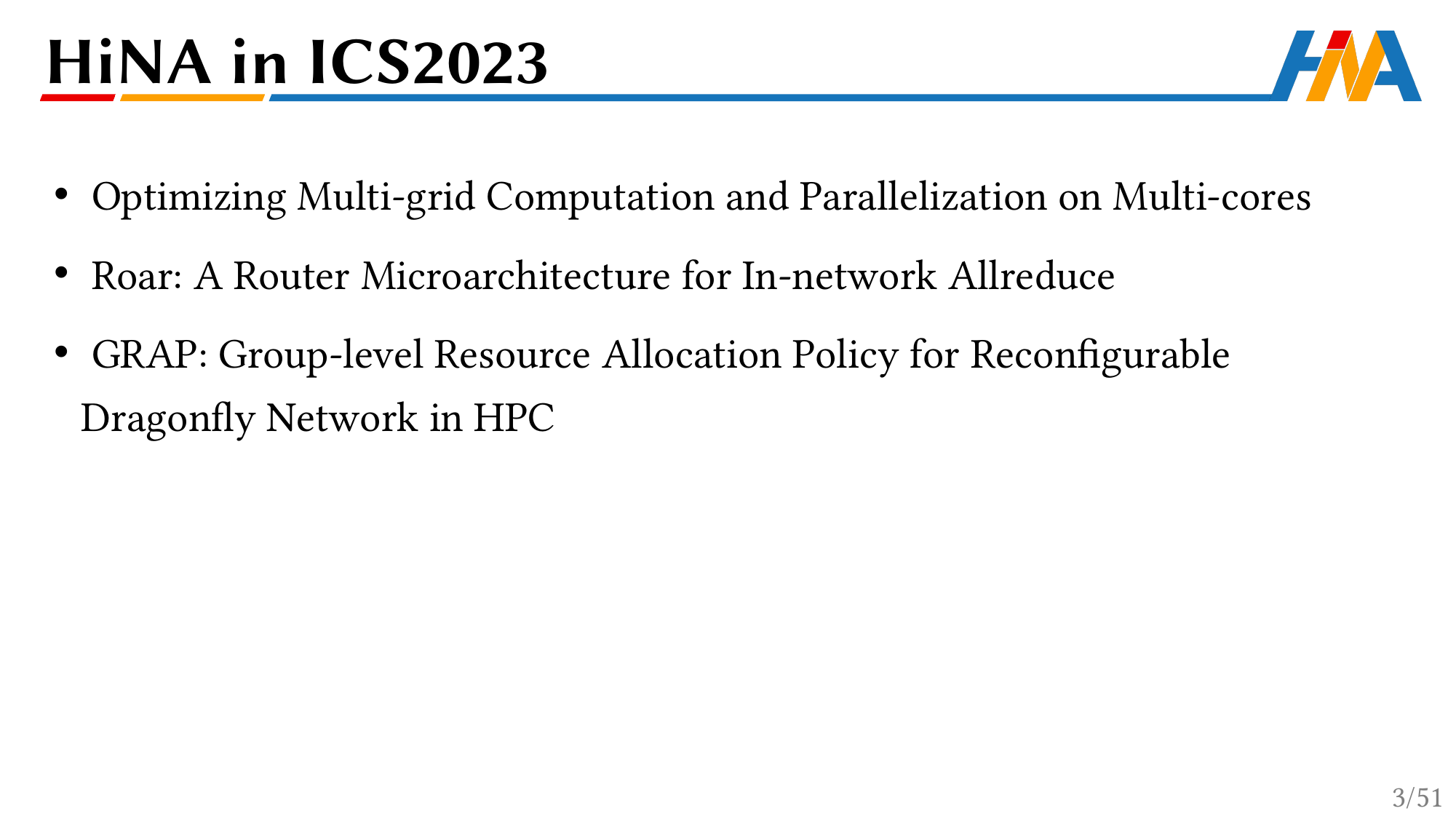

HiNA in ICS2023
 Optimizing Multi-grid Computation and Parallelization on Multi-cores
 Roar: A Router Microarchitecture for In-network Allreduce
 GRAP: Group-level Resource Allocation Policy for Reconfigurable Dragonfly Network in HPC